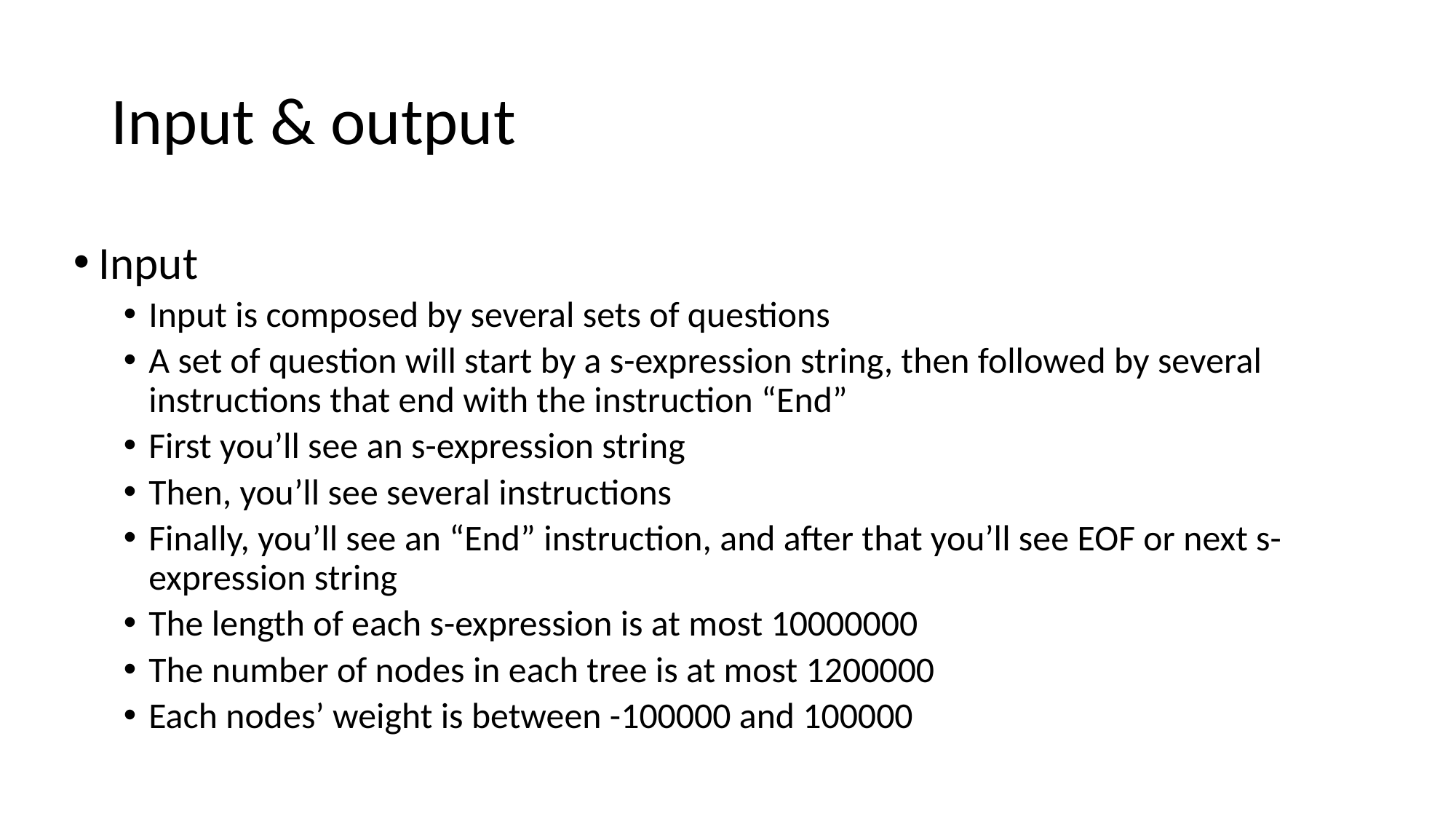

# Input & output
Input
Input is composed by several sets of questions
A set of question will start by a s-expression string, then followed by several instructions that end with the instruction “End”
First you’ll see an s-expression string
Then, you’ll see several instructions
Finally, you’ll see an “End” instruction, and after that you’ll see EOF or next s-expression string
The length of each s-expression is at most 10000000
The number of nodes in each tree is at most 1200000
Each nodes’ weight is between -100000 and 100000